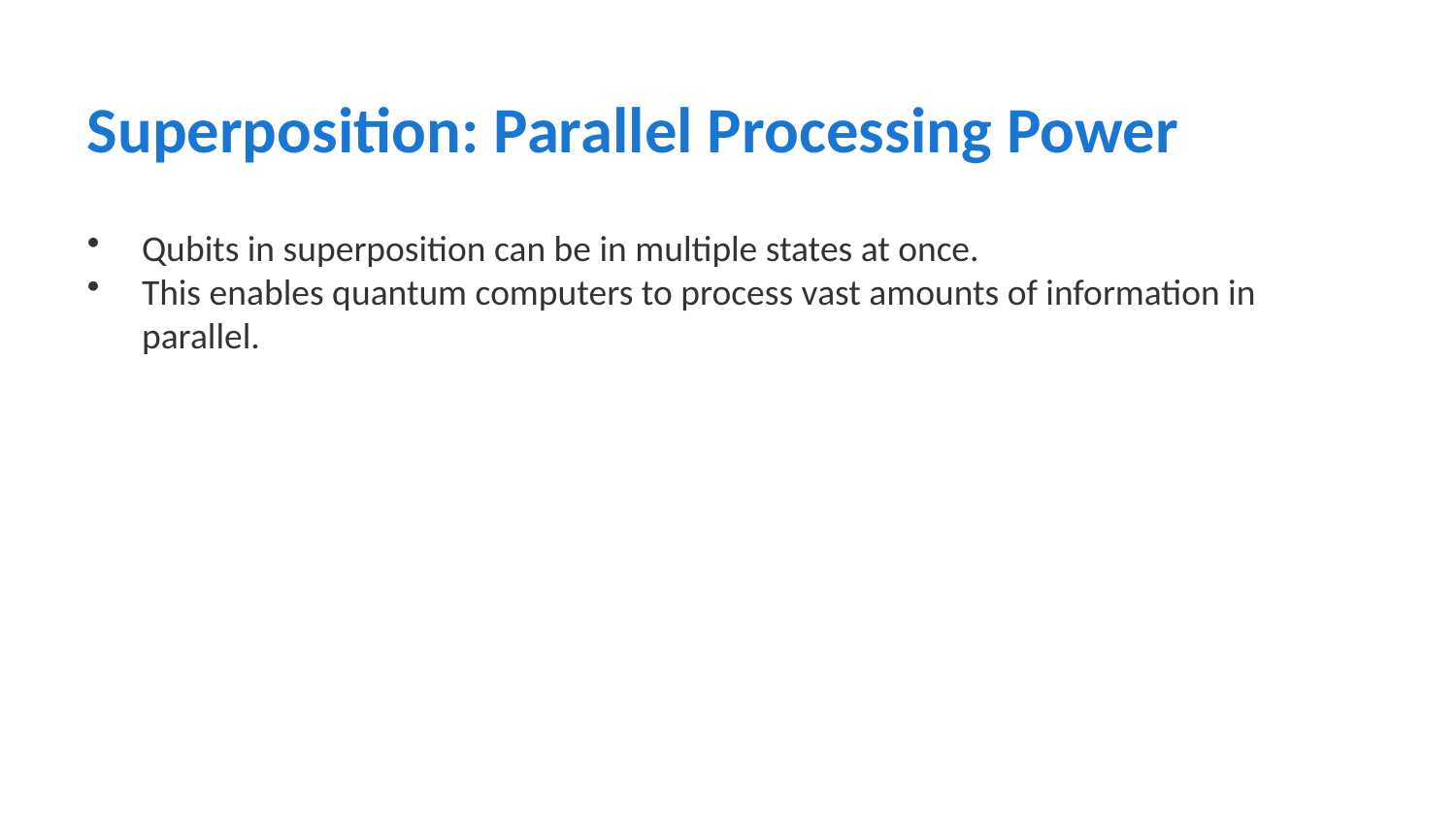

Superposition: Parallel Processing Power
Qubits in superposition can be in multiple states at once.
This enables quantum computers to process vast amounts of information in parallel.